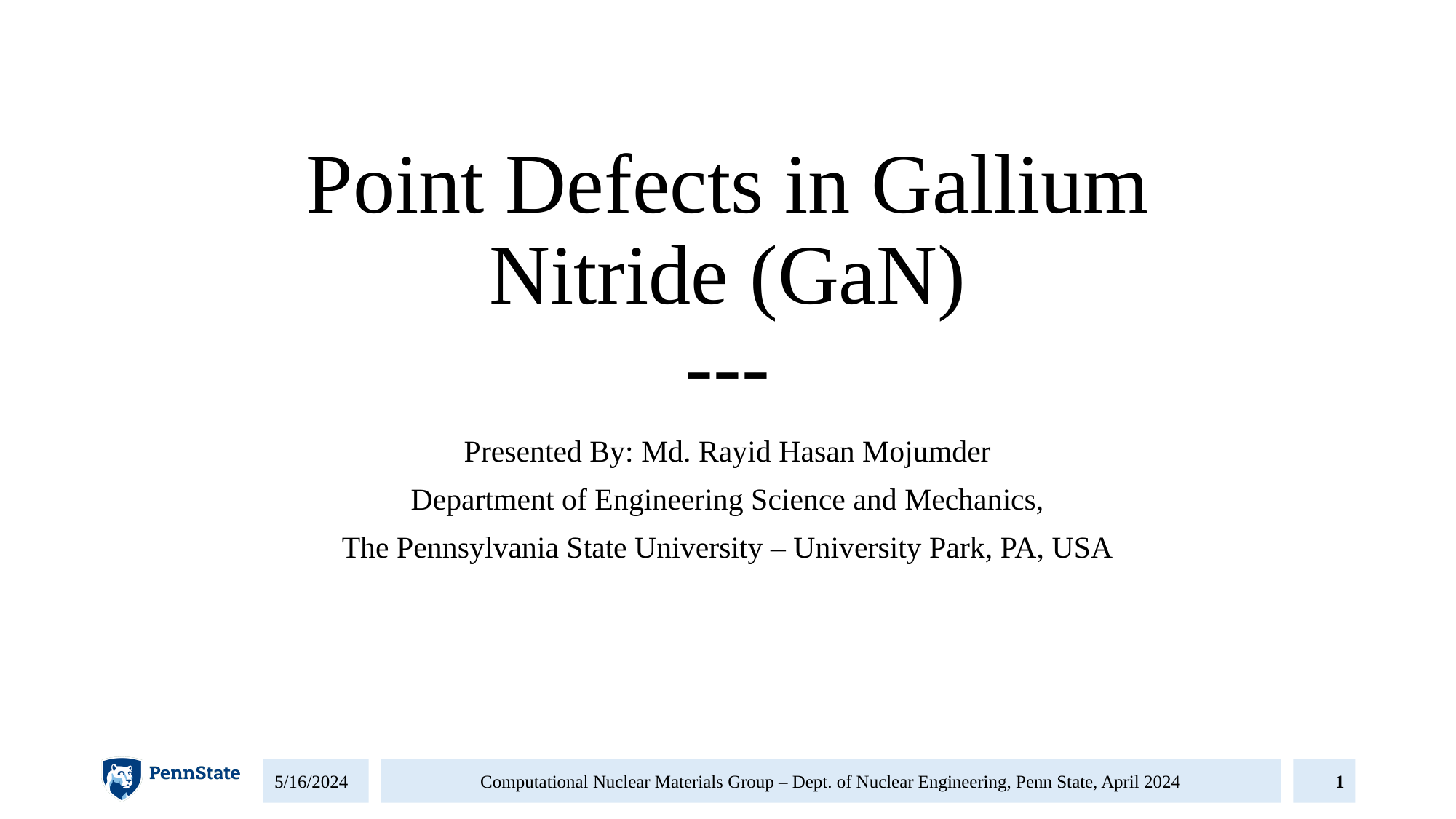

# Point Defects in Gallium Nitride (GaN) ---
Presented By: Md. Rayid Hasan Mojumder
Department of Engineering Science and Mechanics,
The Pennsylvania State University – University Park, PA, USA
5/16/2024
Computational Nuclear Materials Group – Dept. of Nuclear Engineering, Penn State, April 2024
1